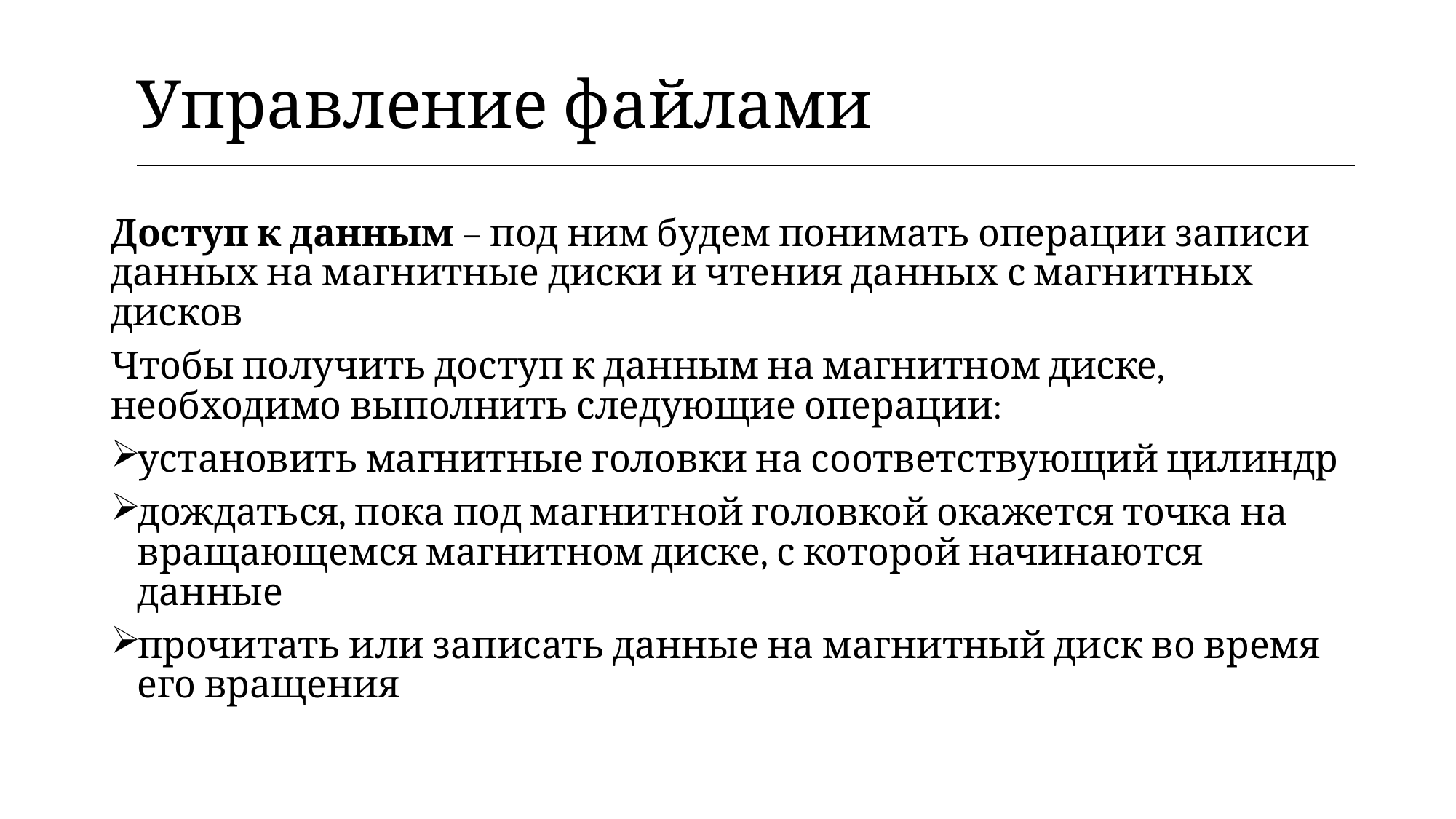

| Управление файлами |
| --- |
Доступ к данным – под ним будем понимать операции записи данных на магнитные диски и чтения данных с магнитных дисков
Чтобы получить доступ к данным на магнитном диске, необходимо выполнить следующие операции:
установить магнитные головки на соответствующий цилиндр
дождаться, пока под магнитной головкой окажется точка на вращающемся магнитном диске, с которой начинаются данные
прочитать или записать данные на магнитный диск во время его вращения